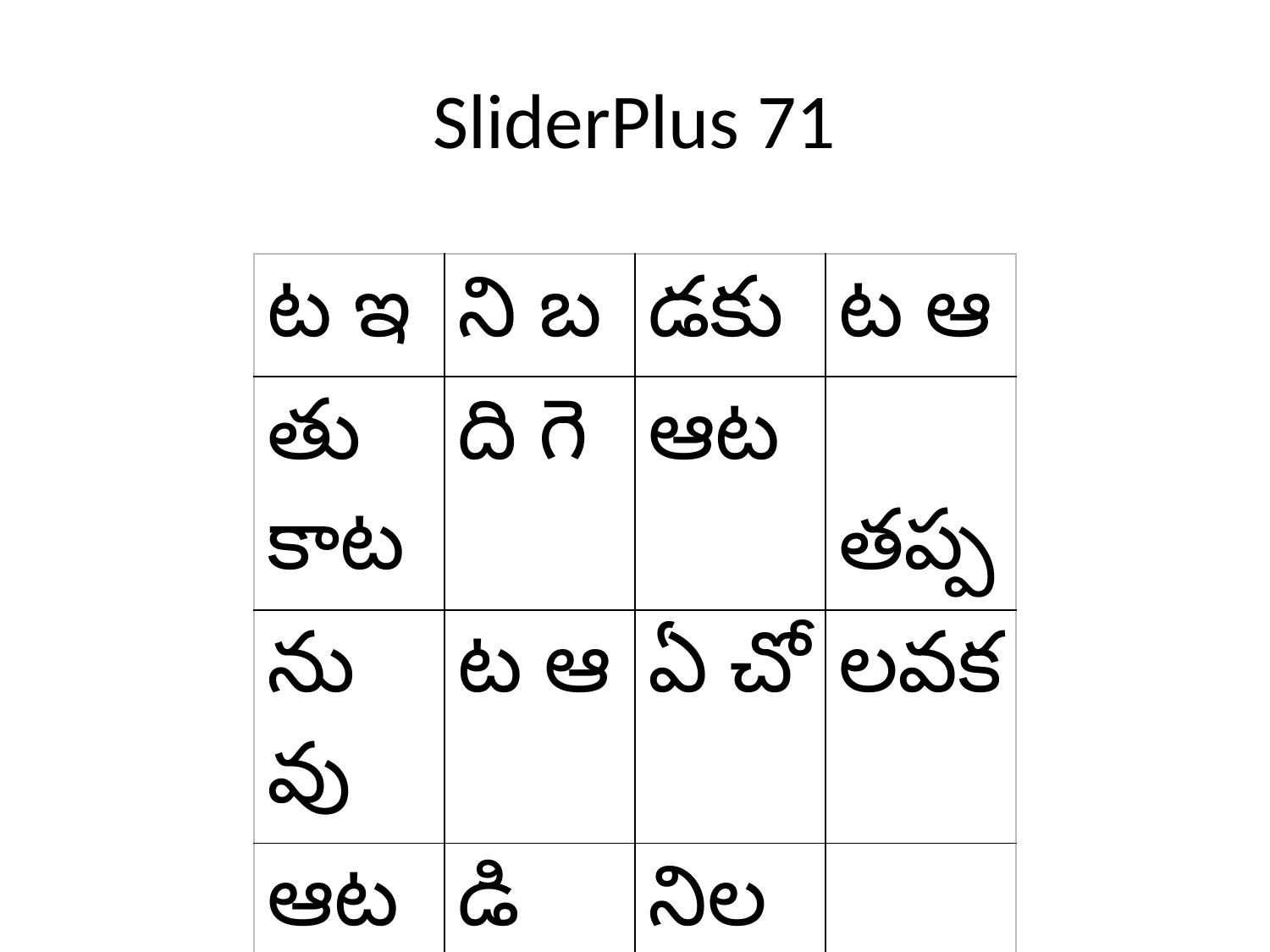

# SliderPlus 71
| ట ఇ | ని బ | డకు | ట ఆ |
| --- | --- | --- | --- |
| తుకాట | ది గె | ఆట | తప్ప |
| నువు | ట ఆ | ఏ చో | లవక |
| ఆట | డి చూ | నిలబ |  |